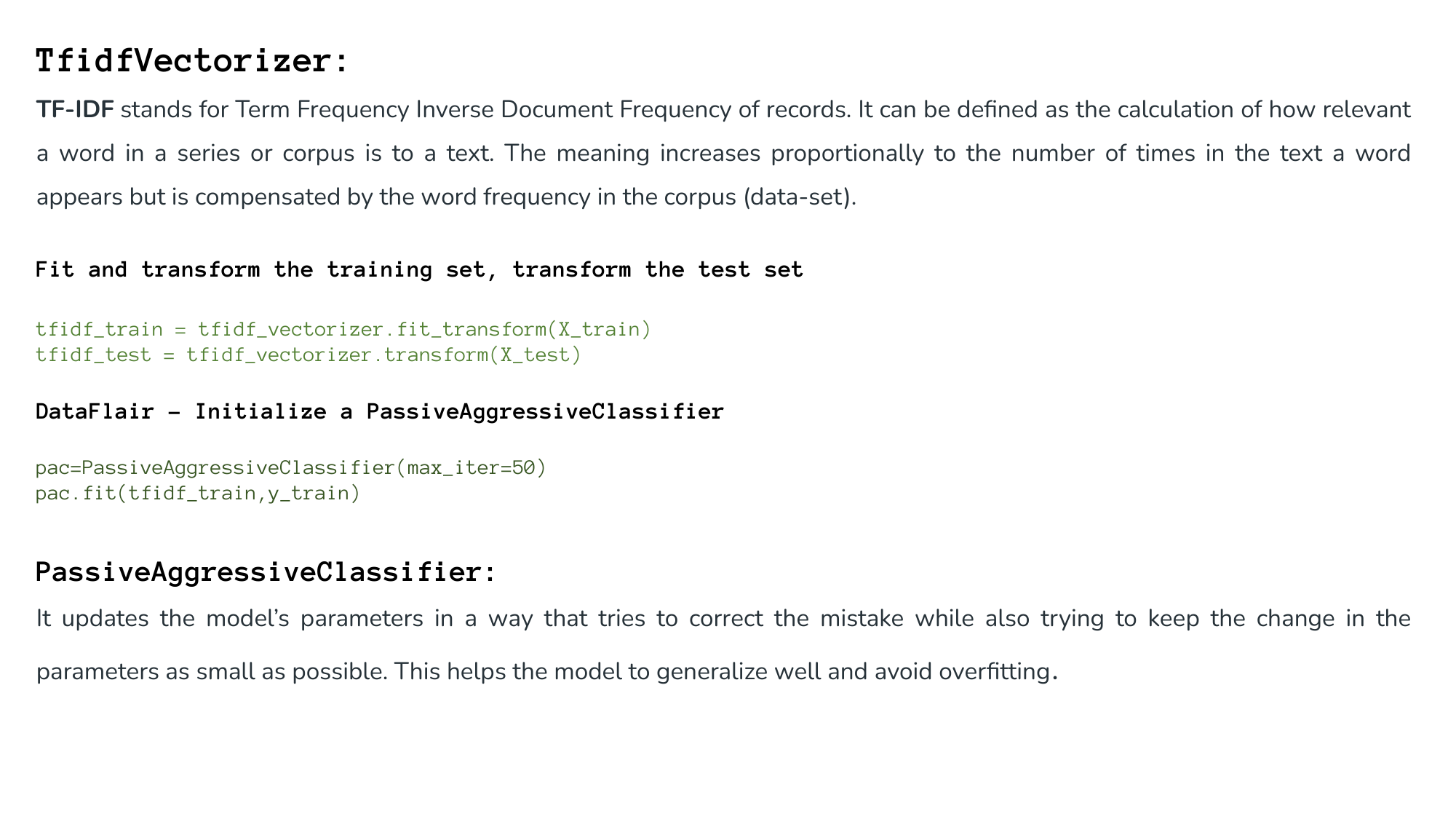

TfidfVectorizer:
TF-IDF stands for Term Frequency Inverse Document Frequency of records. It can be defined as the calculation of how relevant a word in a series or corpus is to a text. The meaning increases proportionally to the number of times in the text a word appears but is compensated by the word frequency in the corpus (data-set).

Fit and transform the training set, transform the test set

tfidf_train = tfidf_vectorizer.fit_transform(X_train)
tfidf_test = tfidf_vectorizer.transform(X_test)

DataFlair - Initialize a PassiveAggressiveClassifier

pac=PassiveAggressiveClassifier(max_iter=50)
pac.fit(tfidf_train,y_train)

PassiveAggressiveClassifier:
It updates the model’s parameters in a way that tries to correct the mistake while also trying to keep the change in the parameters as small as possible. This helps the model to generalize well and avoid overfitting.